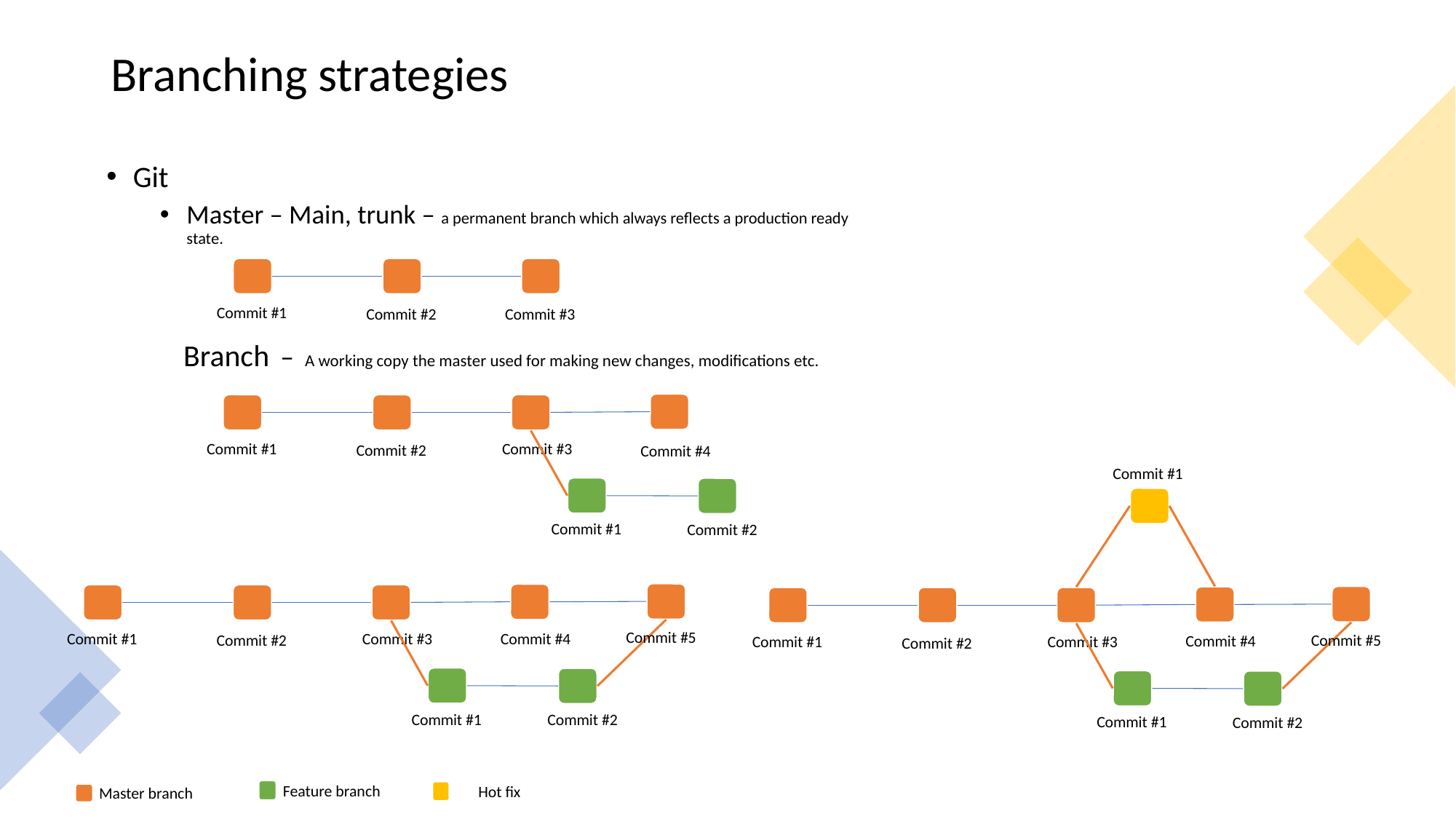

Branching strategies
Git
Master – Main, trunk – a permanent branch which always reflects a production ready state.

Commit #1
Commit #2
Commit #3
Branch – A working copy the master used for making new changes, modifications etc.

Commit #1
Commit #3
Commit #2
Commit #4
Commit #1

Commit #1
Commit #2

Commit #5
Commit #4
Commit #1
Commit #3
Commit #2
Commit #5
Commit #4
Commit #1
Commit #3
Commit #2

Commit #1
Commit #2
Commit #1
Commit #2
Feature branch
Hot fix
Master branch